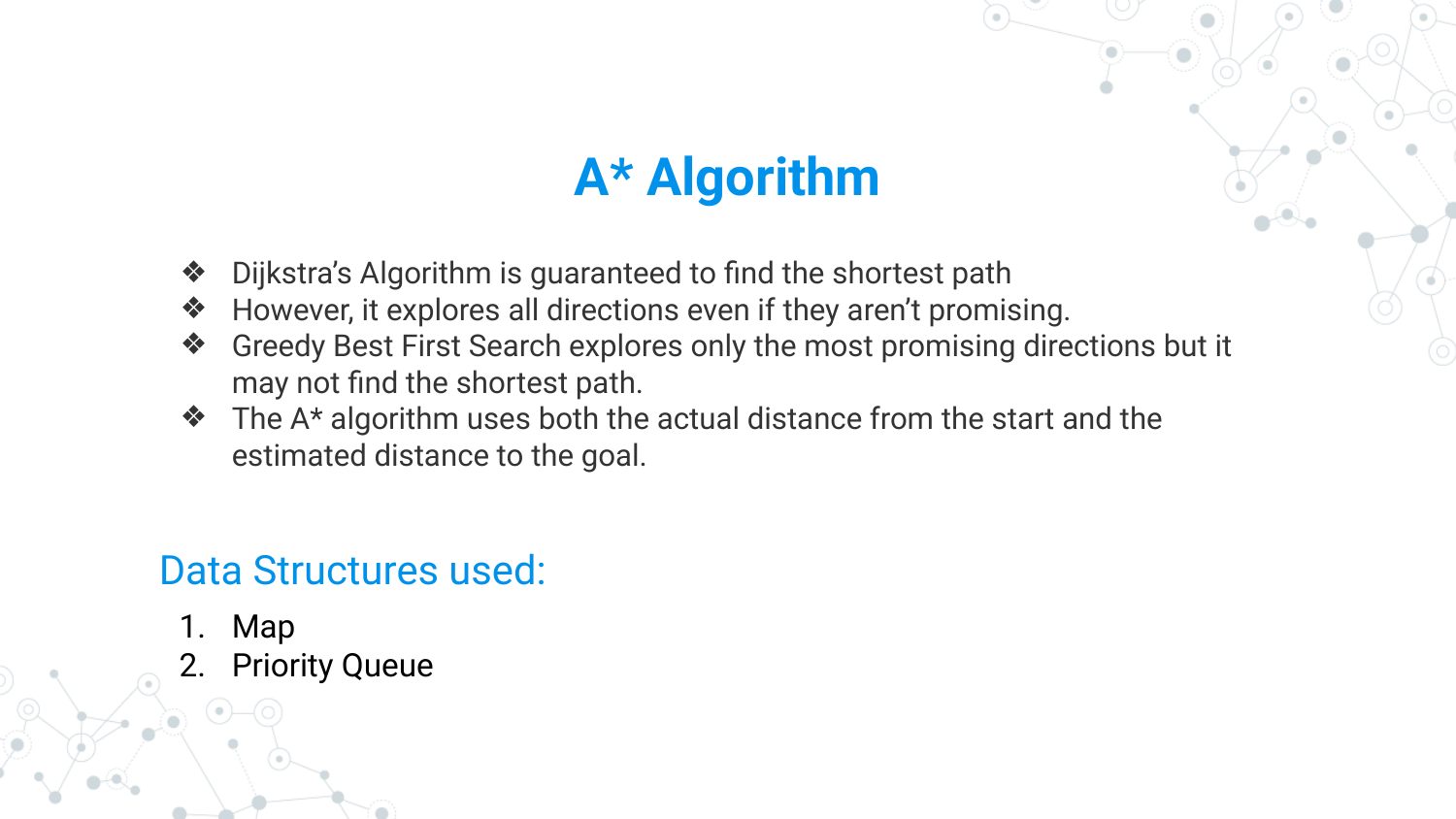

A* Algorithm
Dijkstra’s Algorithm is guaranteed to find the shortest path
However, it explores all directions even if they aren’t promising.
Greedy Best First Search explores only the most promising directions but it may not find the shortest path.
The A* algorithm uses both the actual distance from the start and the estimated distance to the goal.

Data Structures used:
Map
Priority Queue